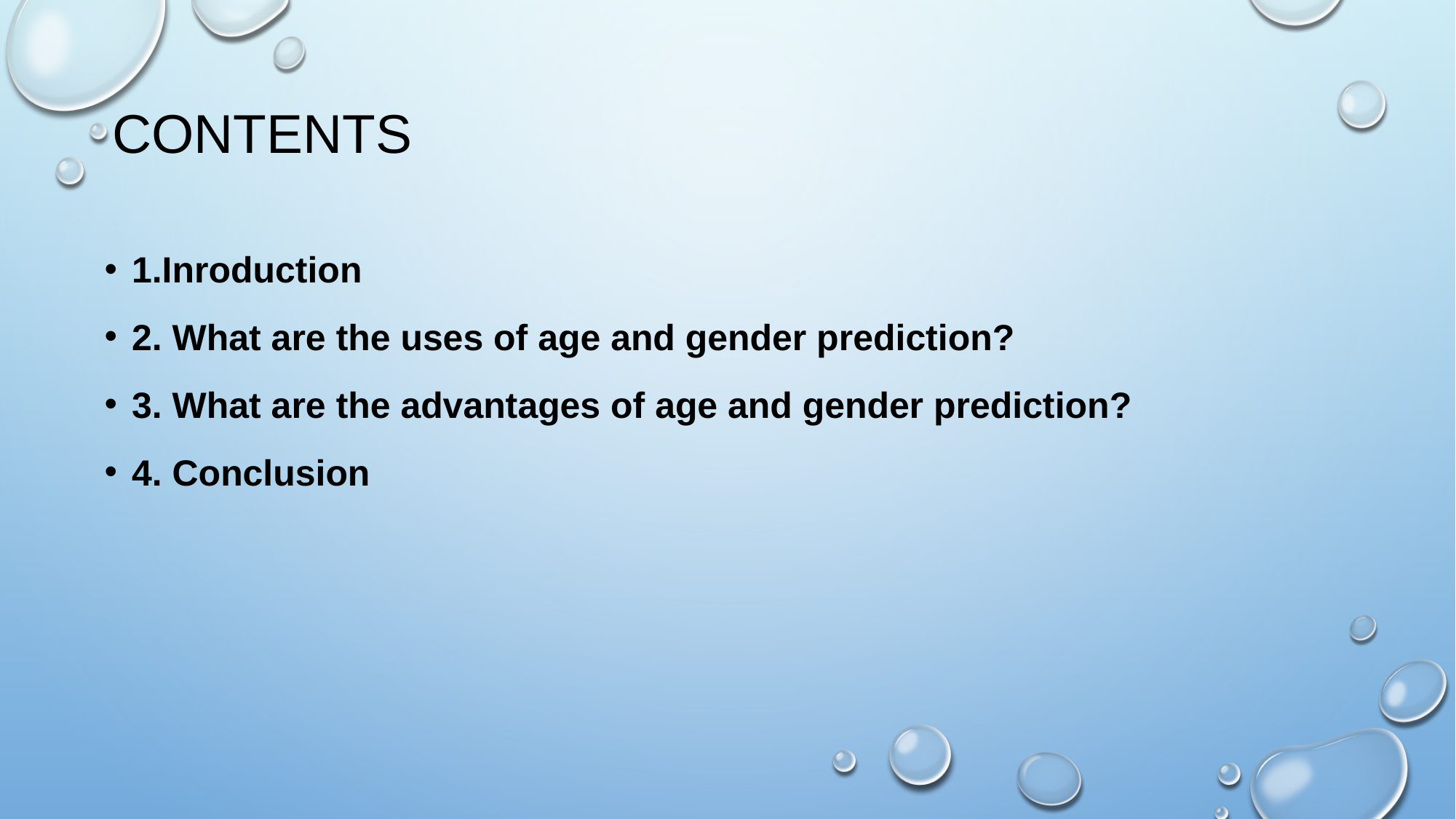

# contents
1.Inroduction
2. What are the uses of age and gender prediction?
3. What are the advantages of age and gender prediction?
4. Conclusion